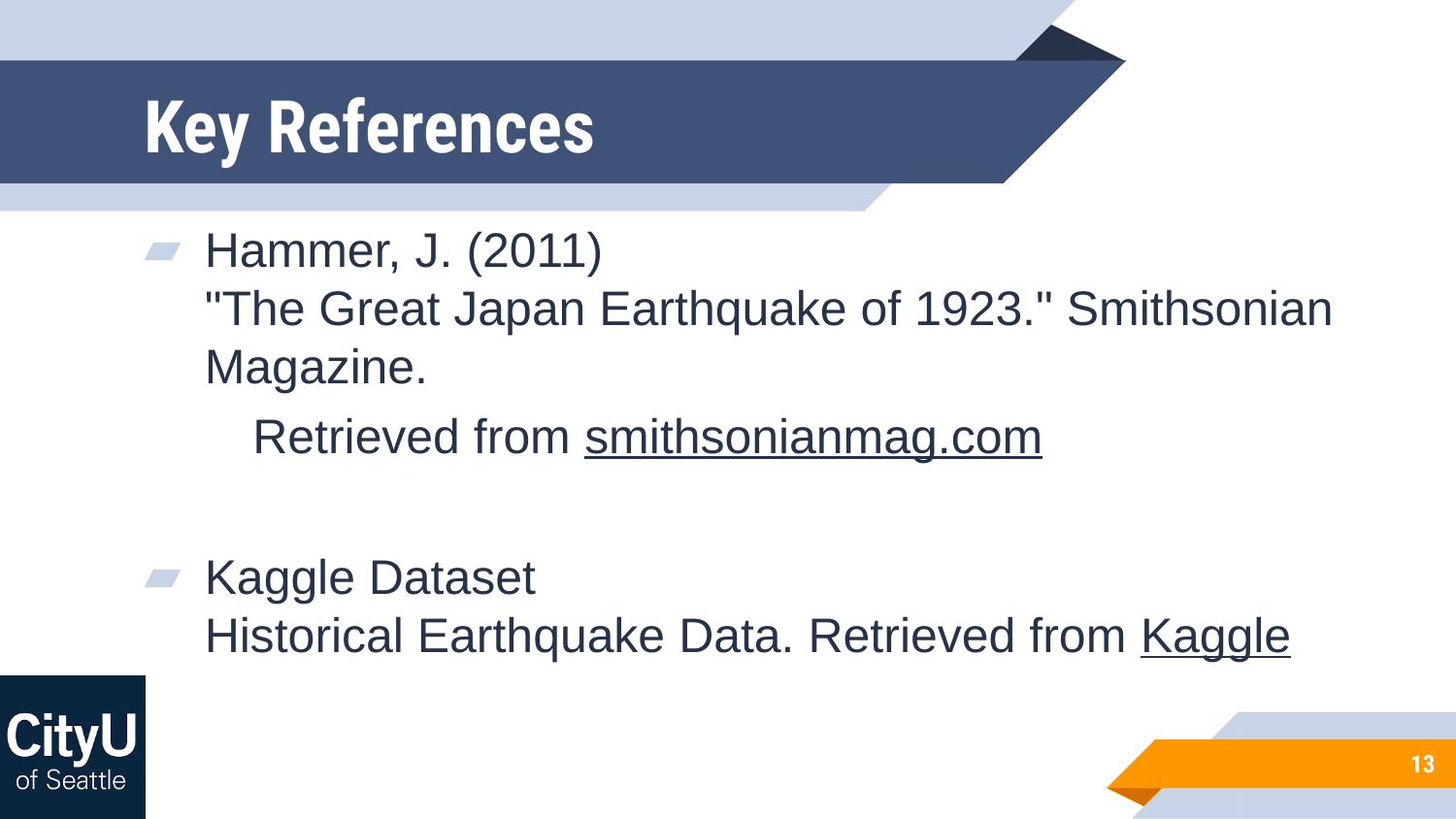

# Key References
Hammer, J. (2011)
"The Great Japan Earthquake of 1923." Smithsonian Magazine.
        Retrieved from smithsonianmag.com

Kaggle Dataset
Historical Earthquake Data. Retrieved from Kaggle
13